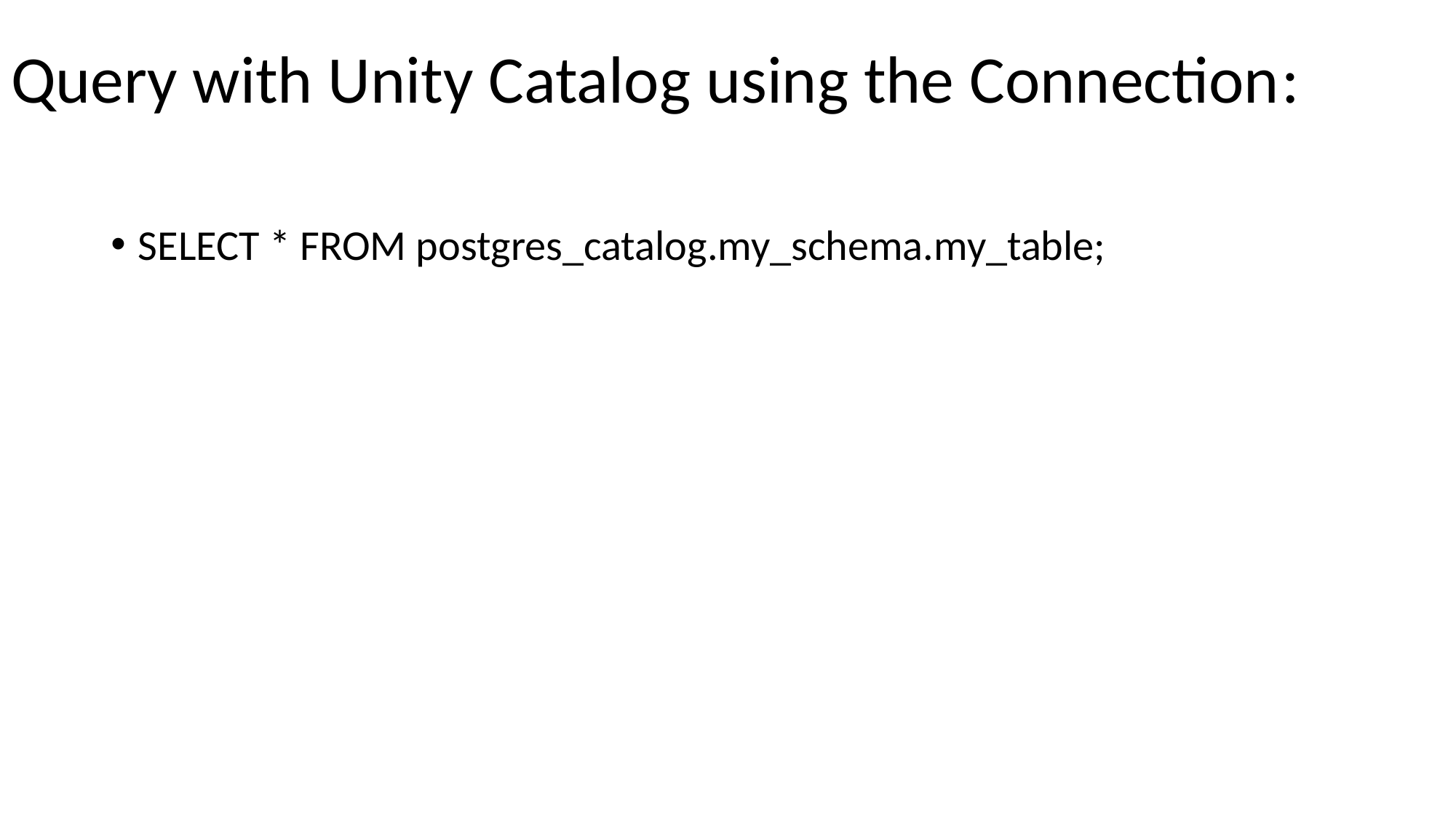

# Query with Unity Catalog using the Connection:
SELECT * FROM postgres_catalog.my_schema.my_table;